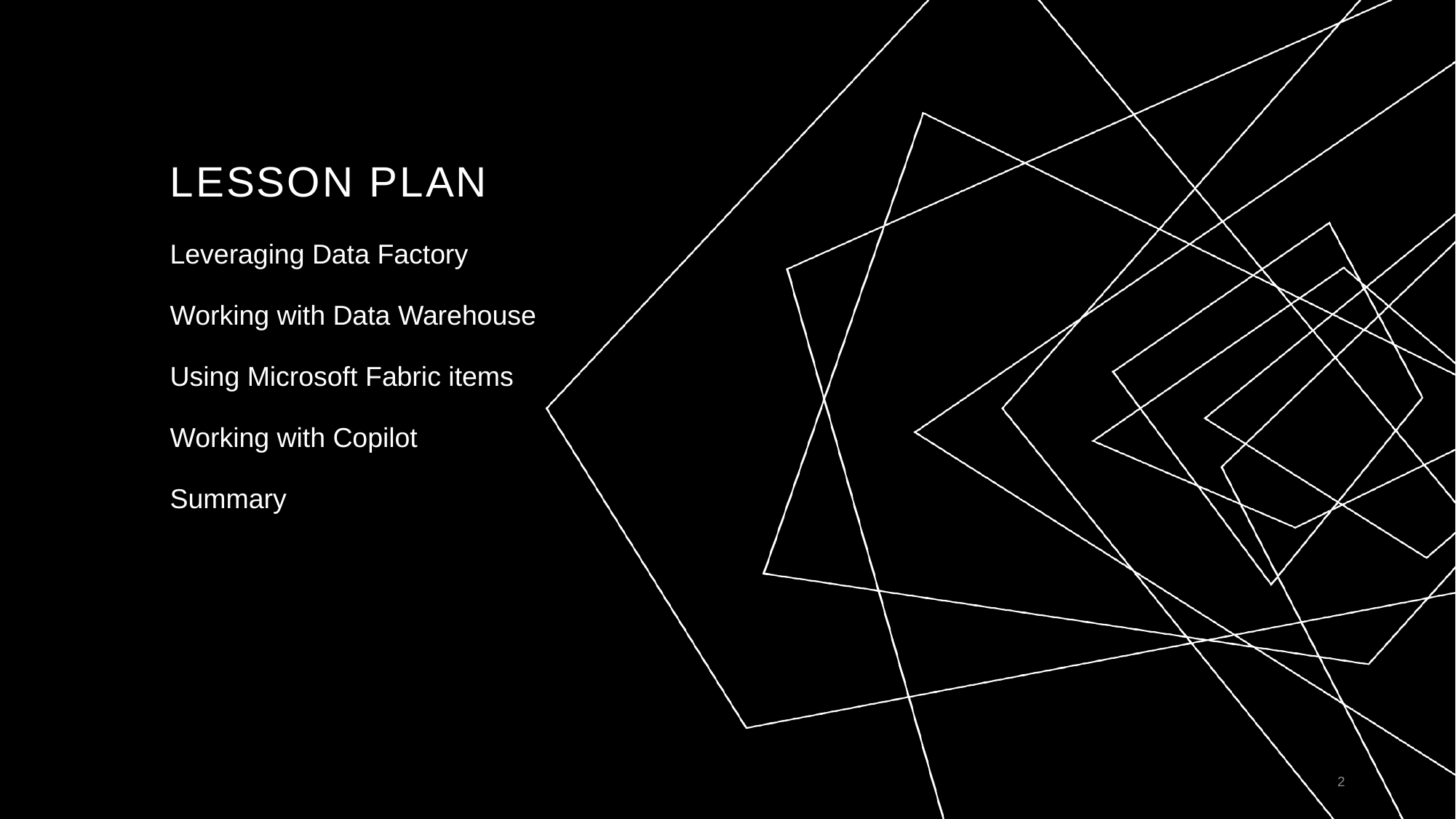

# Lesson Plan
Leveraging Data Factory
Working with Data Warehouse
Using Microsoft Fabric items
Working with Copilot
Summary
2